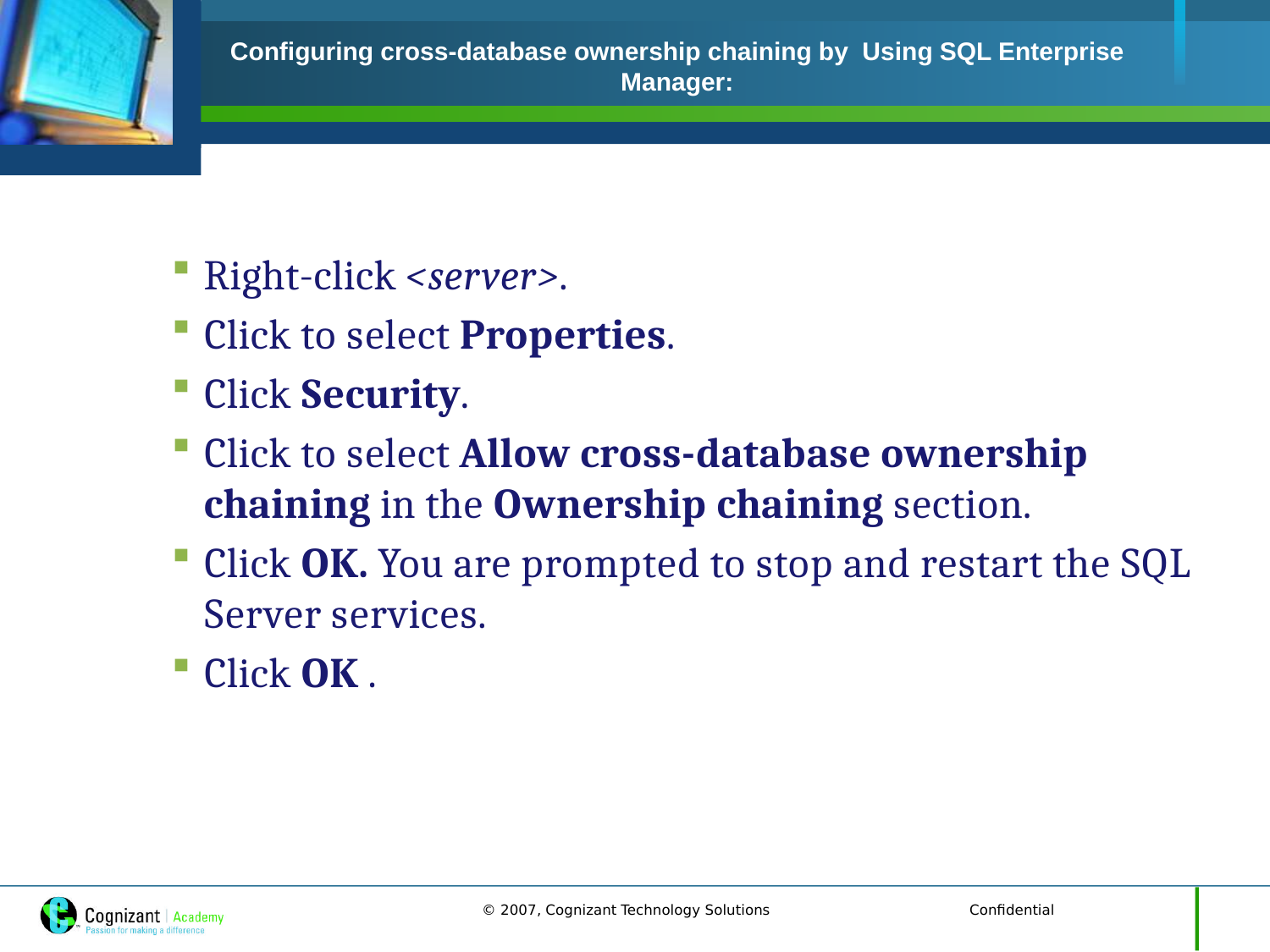

# Configuring cross-database ownership chaining by  Using SQL Enterprise Manager:

Right-click <server>.
Click to select Properties.
Click Security.
Click to select Allow cross-database ownership chaining in the Ownership chaining section.
Click OK. You are prompted to stop and restart the SQL Server services.
Click OK .